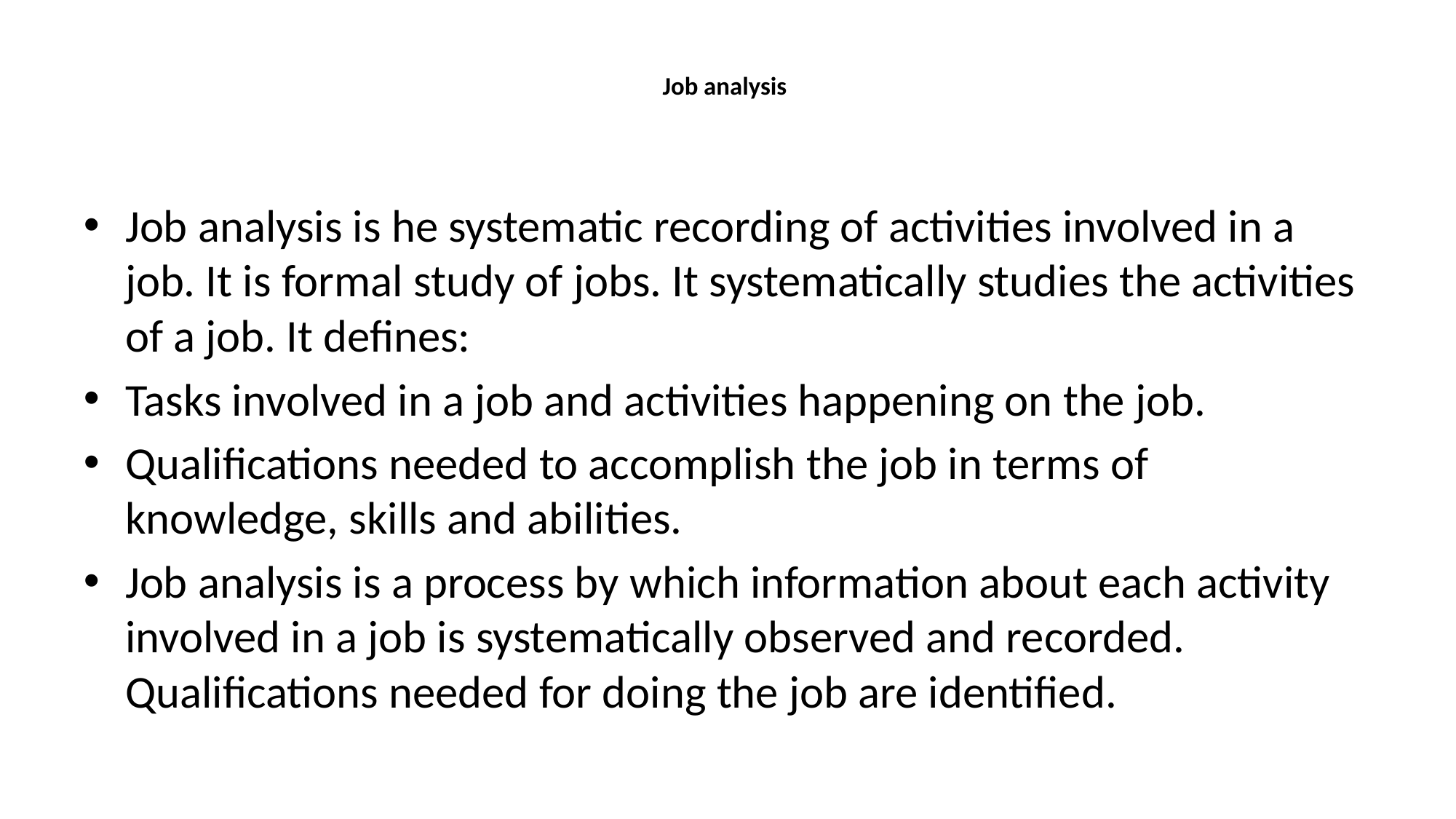

# Job analysis
Job analysis is he systematic recording of activities involved in a job. It is formal study of jobs. It systematically studies the activities of a job. It defines:
Tasks involved in a job and activities happening on the job.
Qualifications needed to accomplish the job in terms of knowledge, skills and abilities.
Job analysis is a process by which information about each activity involved in a job is systematically observed and recorded. Qualifications needed for doing the job are identified.